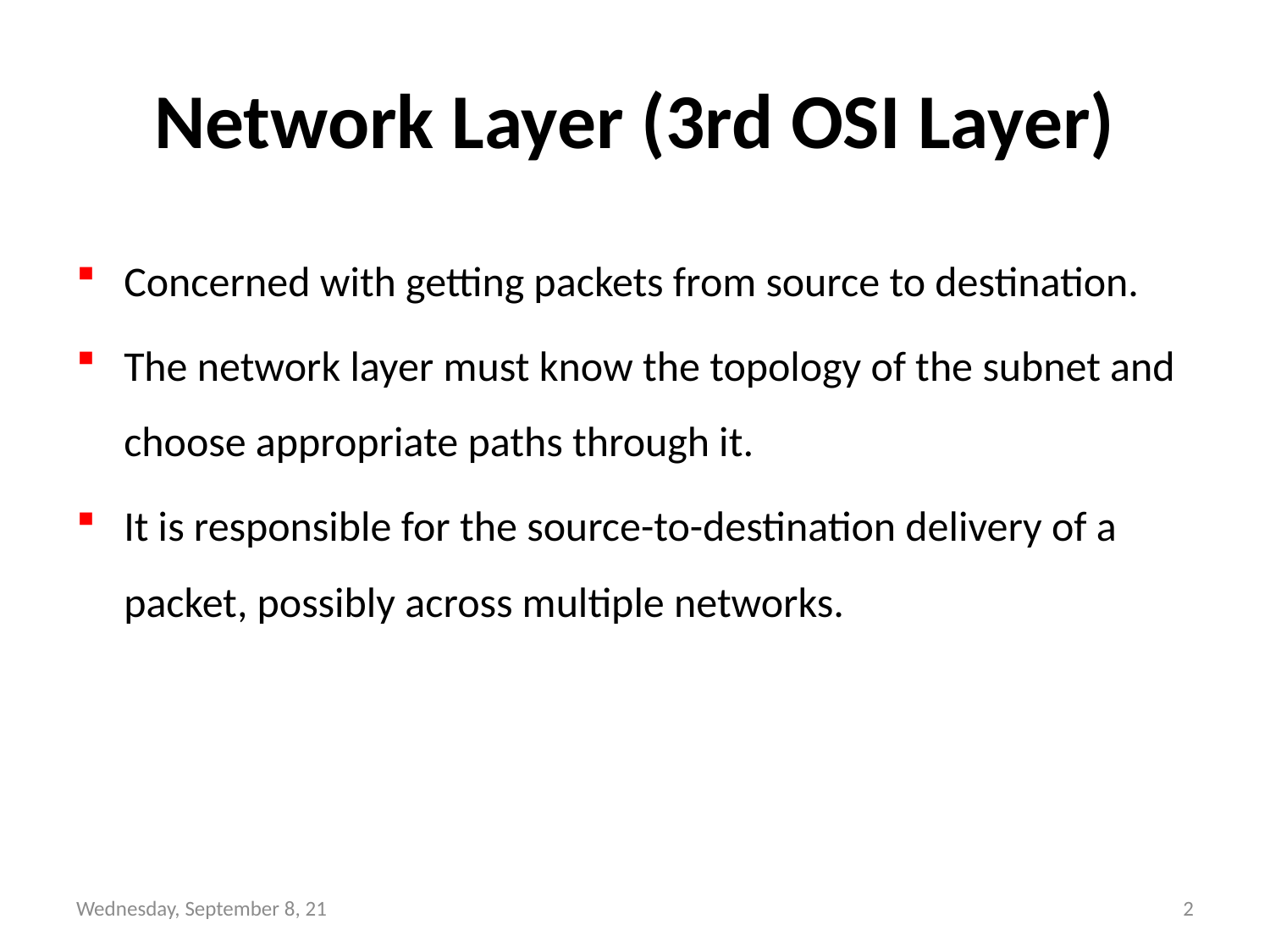

# Network Layer (3rd OSI Layer)
Concerned with getting packets from source to destination.
The network layer must know the topology of the subnet and choose appropriate paths through it.
It is responsible for the source-to-destination delivery of a packet, possibly across multiple networks.
Wednesday, September 8, 21
2